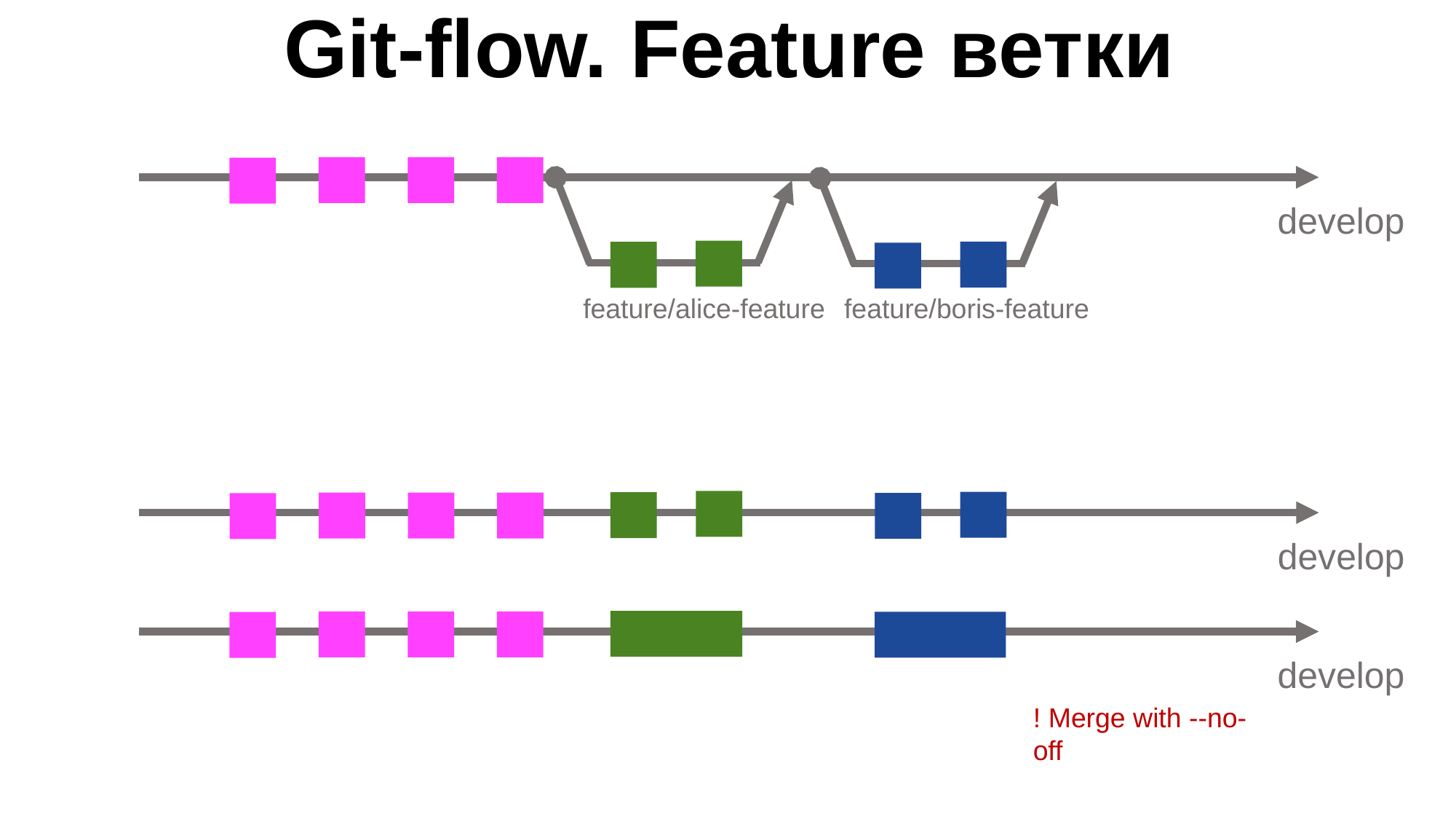

Git-flow. Feature ветки

develop

feature/alice-feature
feature/boris-feature

develop

develop
! Merge with --no-off